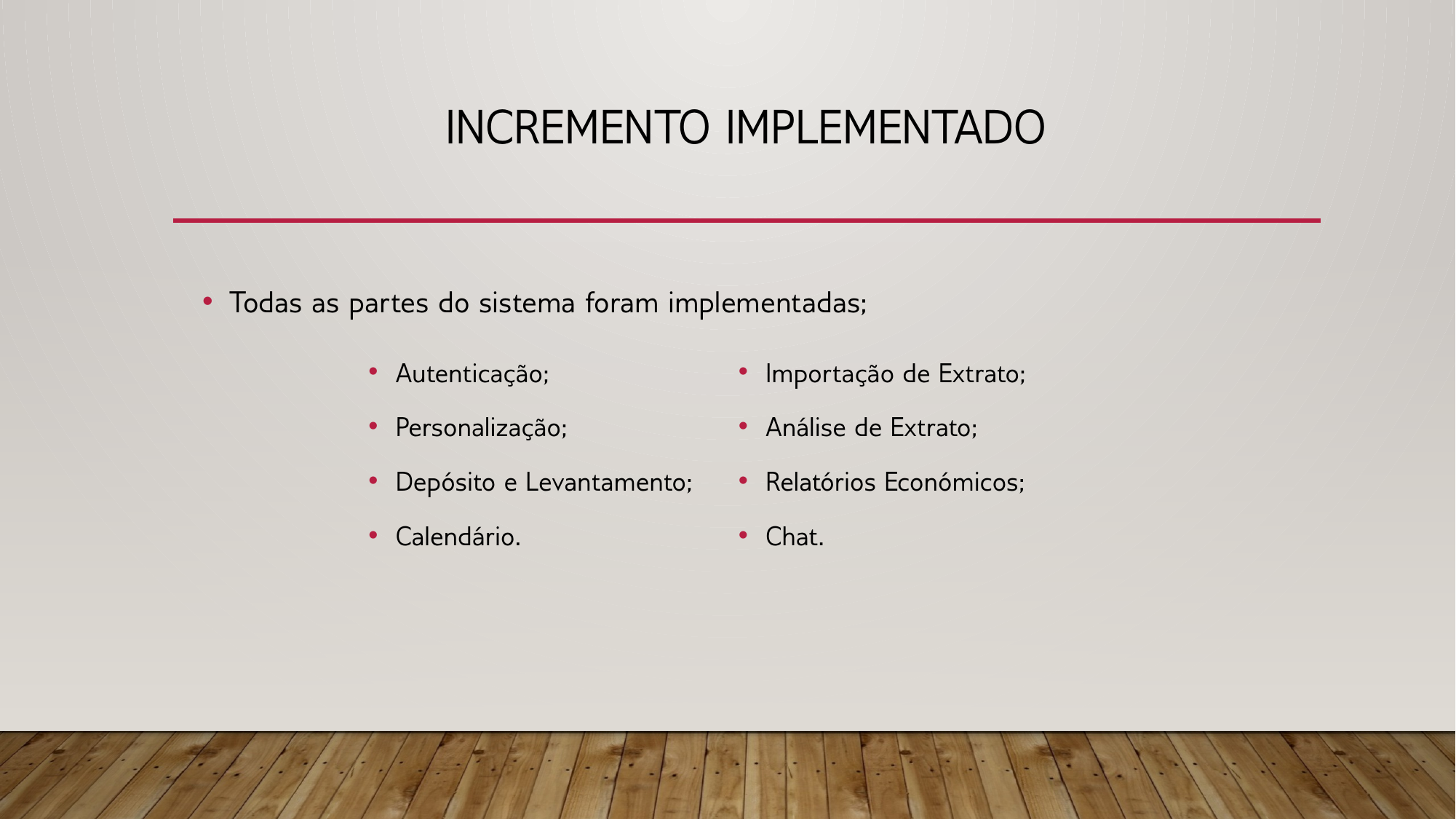

# Incremento Implementado
Todas as partes do sistema foram implementadas;
Autenticação;
Personalização;
Depósito e Levantamento;
Calendário.

Importação de Extrato;
Análise de Extrato;
Relatórios Económicos;
Chat.